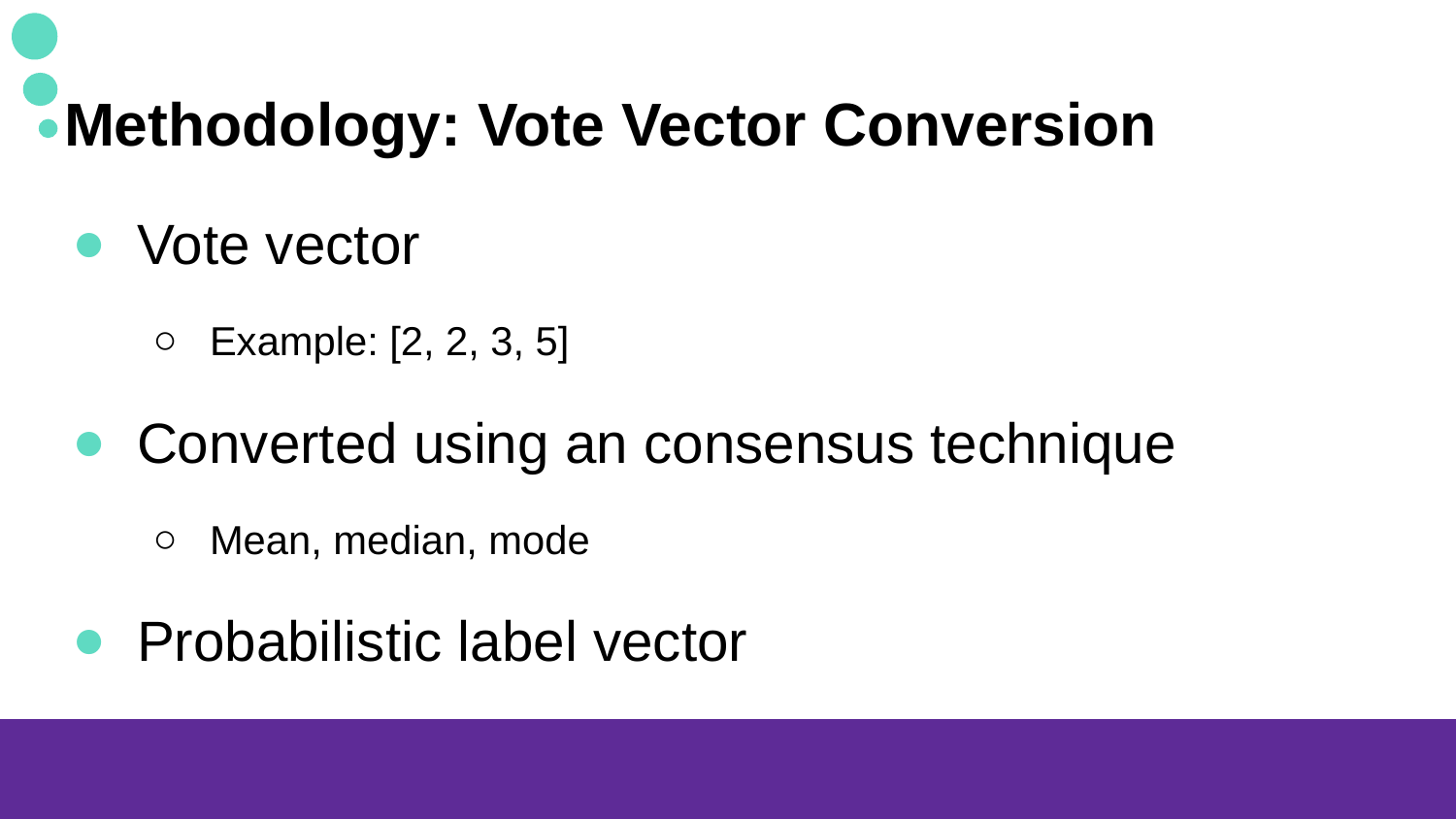

# Methodology: Vote Vector Conversion
Vote vector
Example: [2, 2, 3, 5]
Converted using an consensus technique
Mean, median, mode
Probabilistic label vector
Example of a Median PLV: [ 0, 0.5, 0.5, 0, 0]
Sum equal to one
Percentage